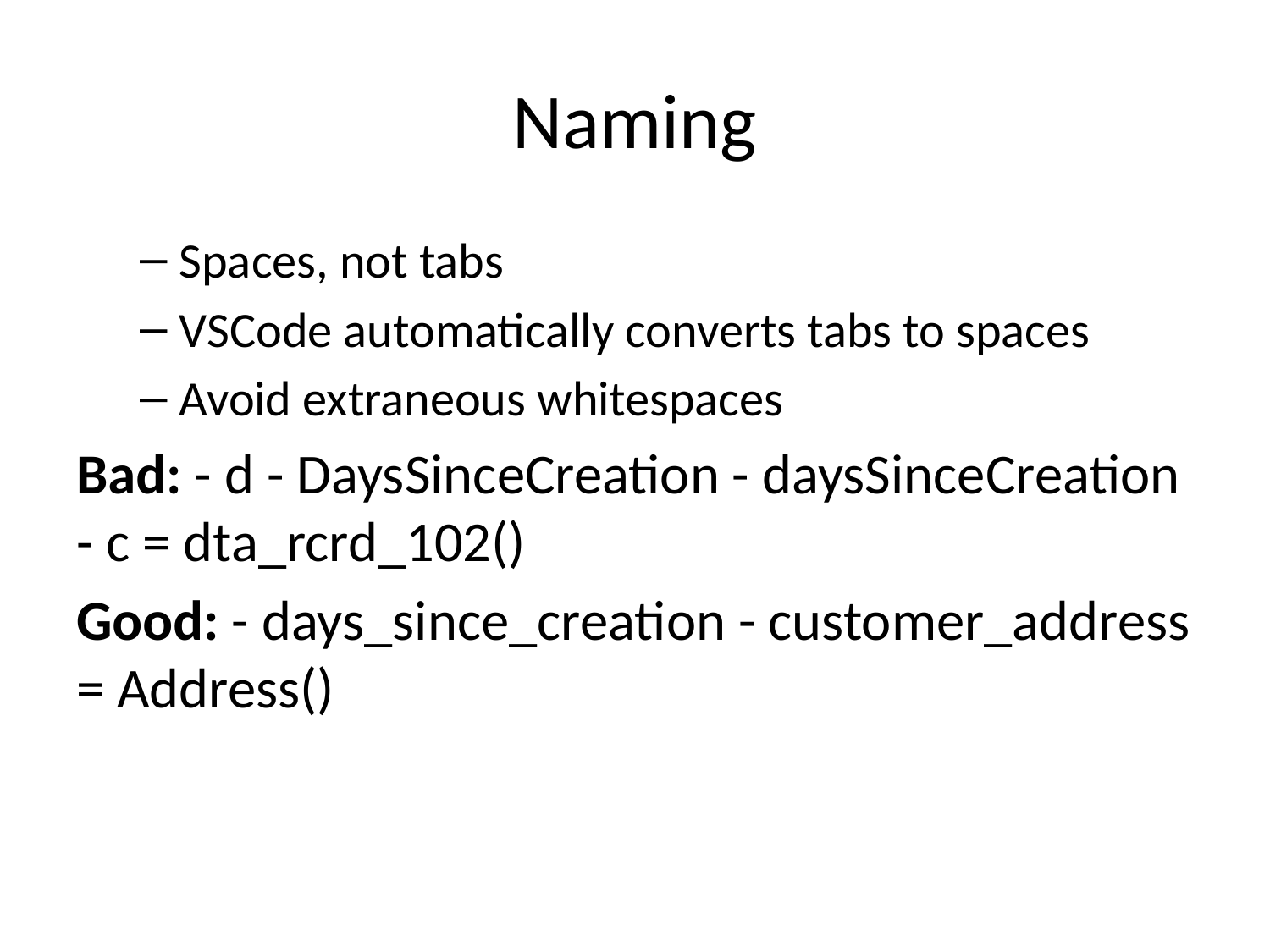

# Naming
Spaces, not tabs
VSCode automatically converts tabs to spaces
Avoid extraneous whitespaces
Bad: - d - DaysSinceCreation - daysSinceCreation - c = dta_rcrd_102()
Good: - days_since_creation - customer_address = Address()